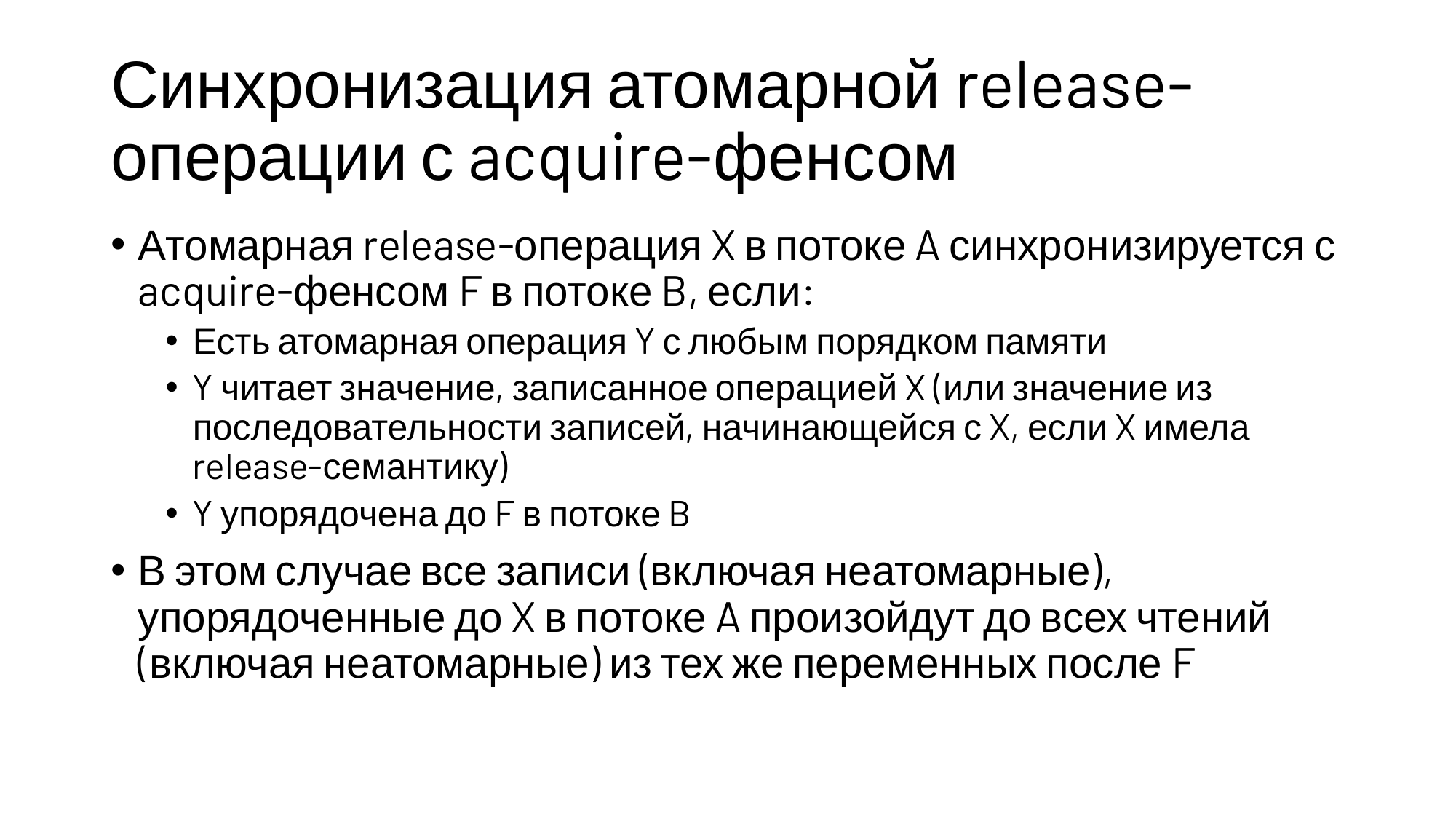

# Синхронизация атомарной release-операции с acquire-фенсом
Атомарная release-операция X в потоке A синхронизируется с acquire-фенсом F в потоке B, если:
Есть атомарная операция Y с любым порядком памяти
Y читает значение, записанное операцией X (или значение из последовательности записей, начинающейся с X, если X имела release-семантику)
Y упорядочена до F в потоке B
В этом случае все записи (включая неатомарные), упорядоченные до X в потоке A произойдут до всех чтений (включая неатомарные) из тех же переменных после F